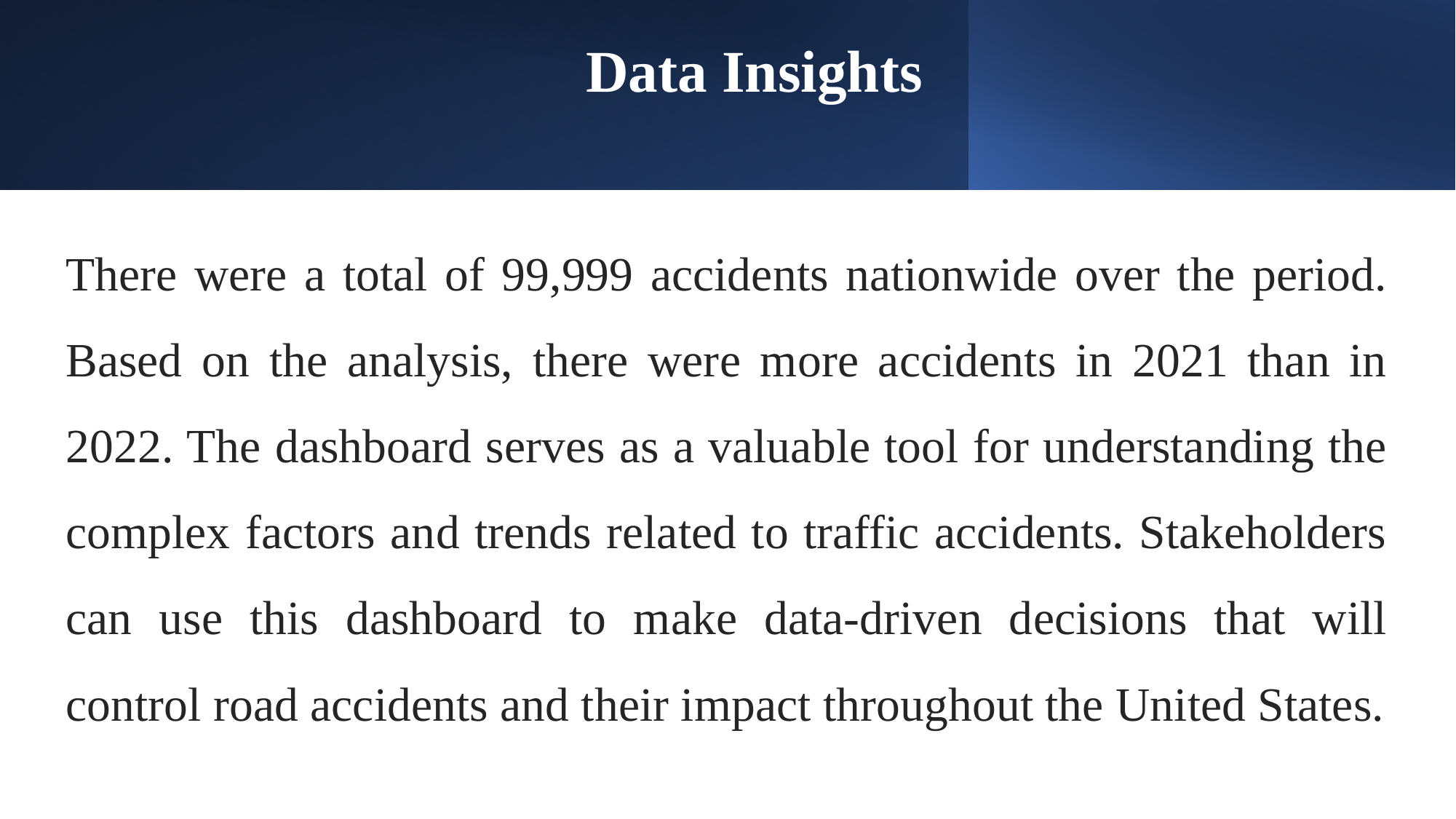

# Data Insights
There were a total of 99,999 accidents nationwide over the period. Based on the analysis, there were more accidents in 2021 than in 2022. The dashboard serves as a valuable tool for understanding the complex factors and trends related to traffic accidents. Stakeholders can use this dashboard to make data-driven decisions that will control road accidents and their impact throughout the United States.